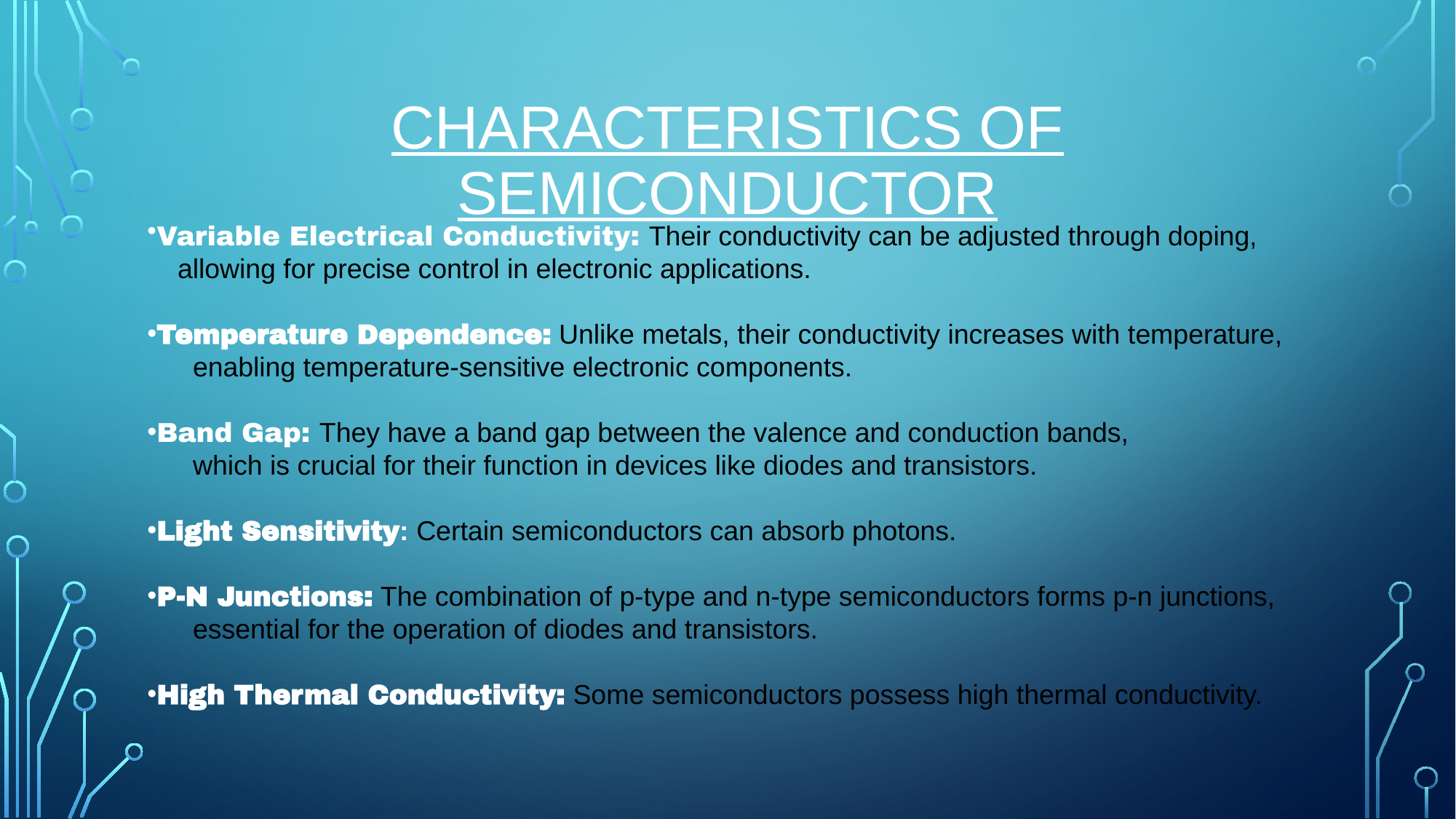

# CHARACTERISTICS OF SEMICONDUCTOR
Variable Electrical Conductivity: Their conductivity can be adjusted through doping,
    allowing for precise control in electronic applications.

Temperature Dependence: Unlike metals, their conductivity increases with temperature,
      enabling temperature-sensitive electronic components.

Band Gap: They have a band gap between the valence and conduction bands,
      which is crucial for their function in devices like diodes and transistors.

Light Sensitivity: Certain semiconductors can absorb photons.

P-N Junctions: The combination of p-type and n-type semiconductors forms p-n junctions,
      essential for the operation of diodes and transistors.

High Thermal Conductivity: Some semiconductors possess high thermal conductivity.